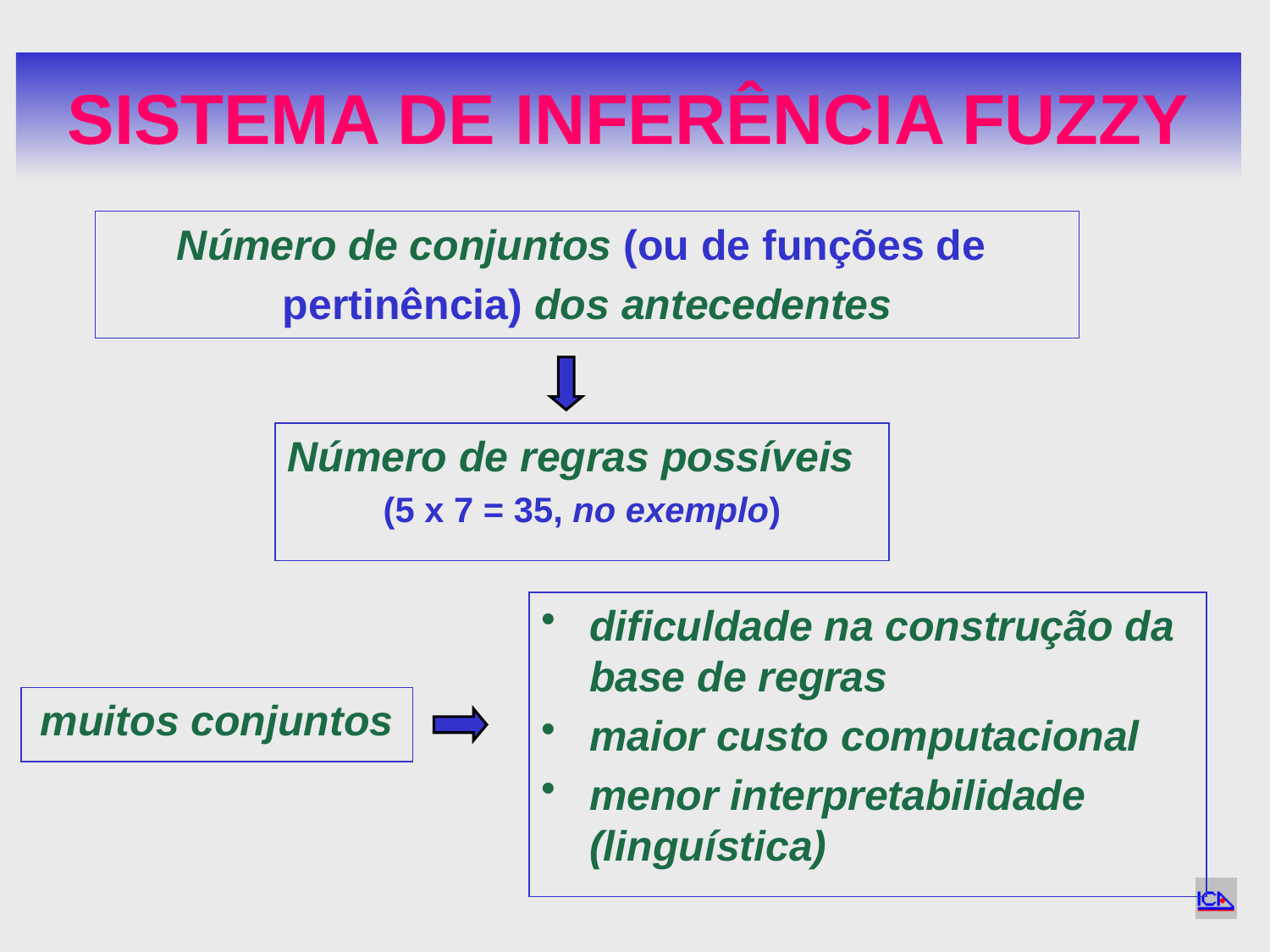

# SISTEMA DE INFERÊNCIA FUZZY
Número de conjuntos (ou de funções de
pertinência) dos antecedentes

Número de regras possíveis
(5 x 7 = 35, no exemplo)

dificuldade na construção da base de regras
maior custo computacional
menor interpretabilidade (linguística)

muitos conjuntos